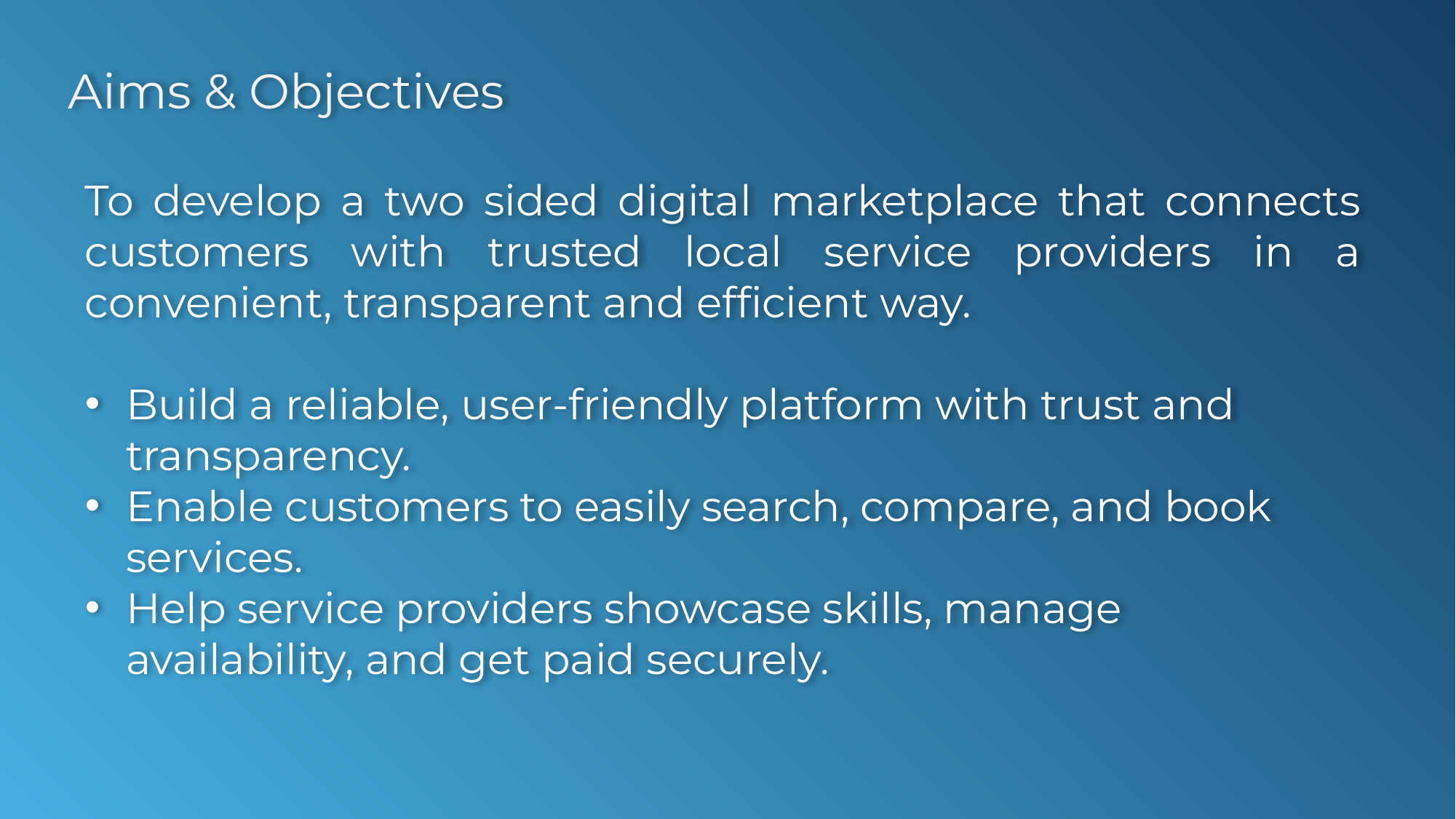

Aims & Objectives
To develop a two sided digital marketplace that connects customers with trusted local service providers in a convenient, transparent and efficient way.

Build a reliable, user-friendly platform with trust and transparency.
Enable customers to easily search, compare, and book services.
Help service providers showcase skills, manage availability, and get paid securely.